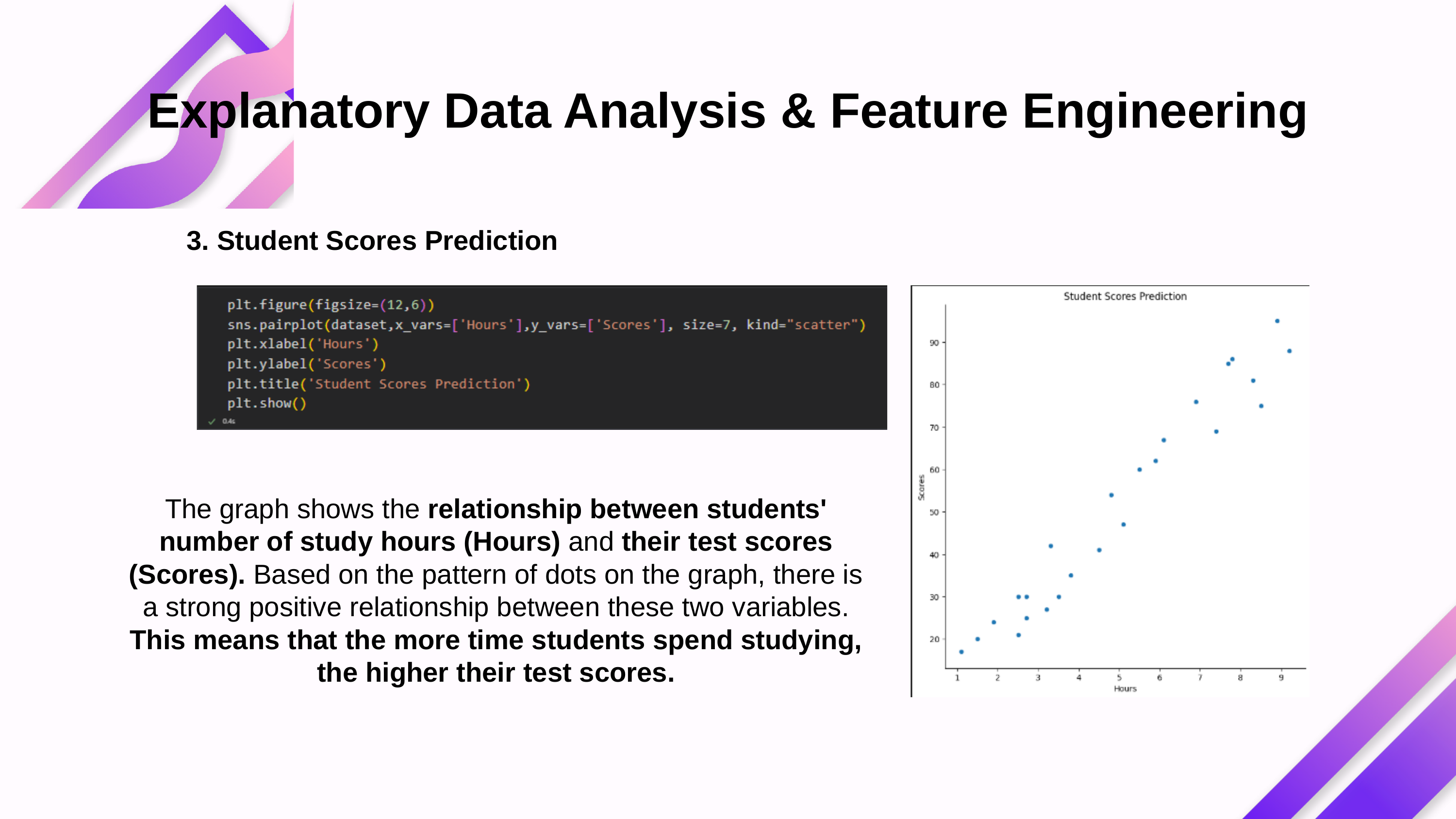

Explanatory Data Analysis & Feature Engineering
3. Student Scores Prediction

The graph shows the relationship between students' number of study hours (Hours) and their test scores (Scores). Based on the pattern of dots on the graph, there is a strong positive relationship between these two variables. This means that the more time students spend studying, the higher their test scores.